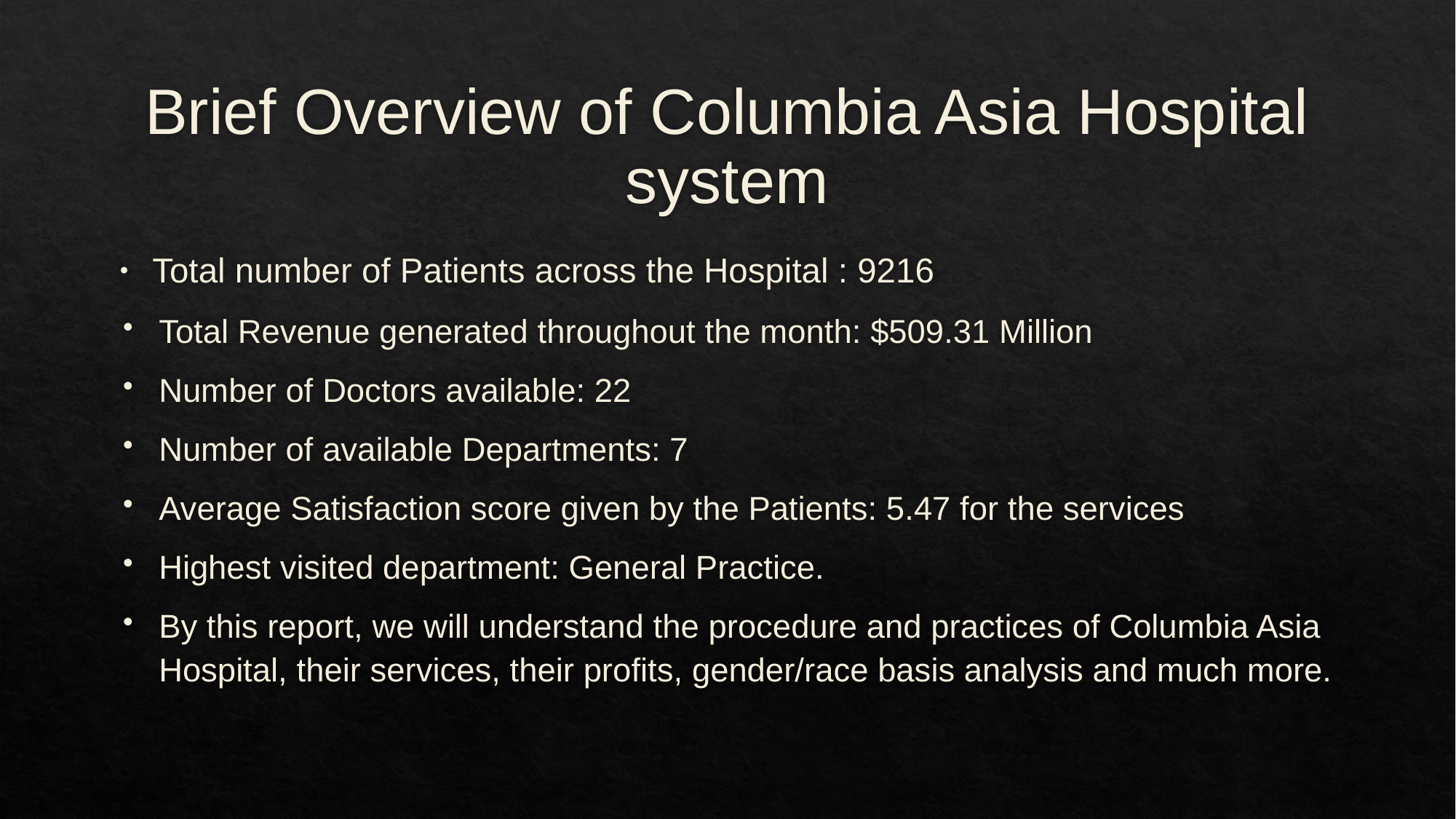

# Brief Overview of Columbia Asia Hospital system
Total number of Patients across the Hospital : 9216
Total Revenue generated throughout the month: $509.31 Million
Number of Doctors available: 22
Number of available Departments: 7
Average Satisfaction score given by the Patients: 5.47 for the services
Highest visited department: General Practice.
By this report, we will understand the procedure and practices of Columbia Asia Hospital, their services, their profits, gender/race basis analysis and much more.